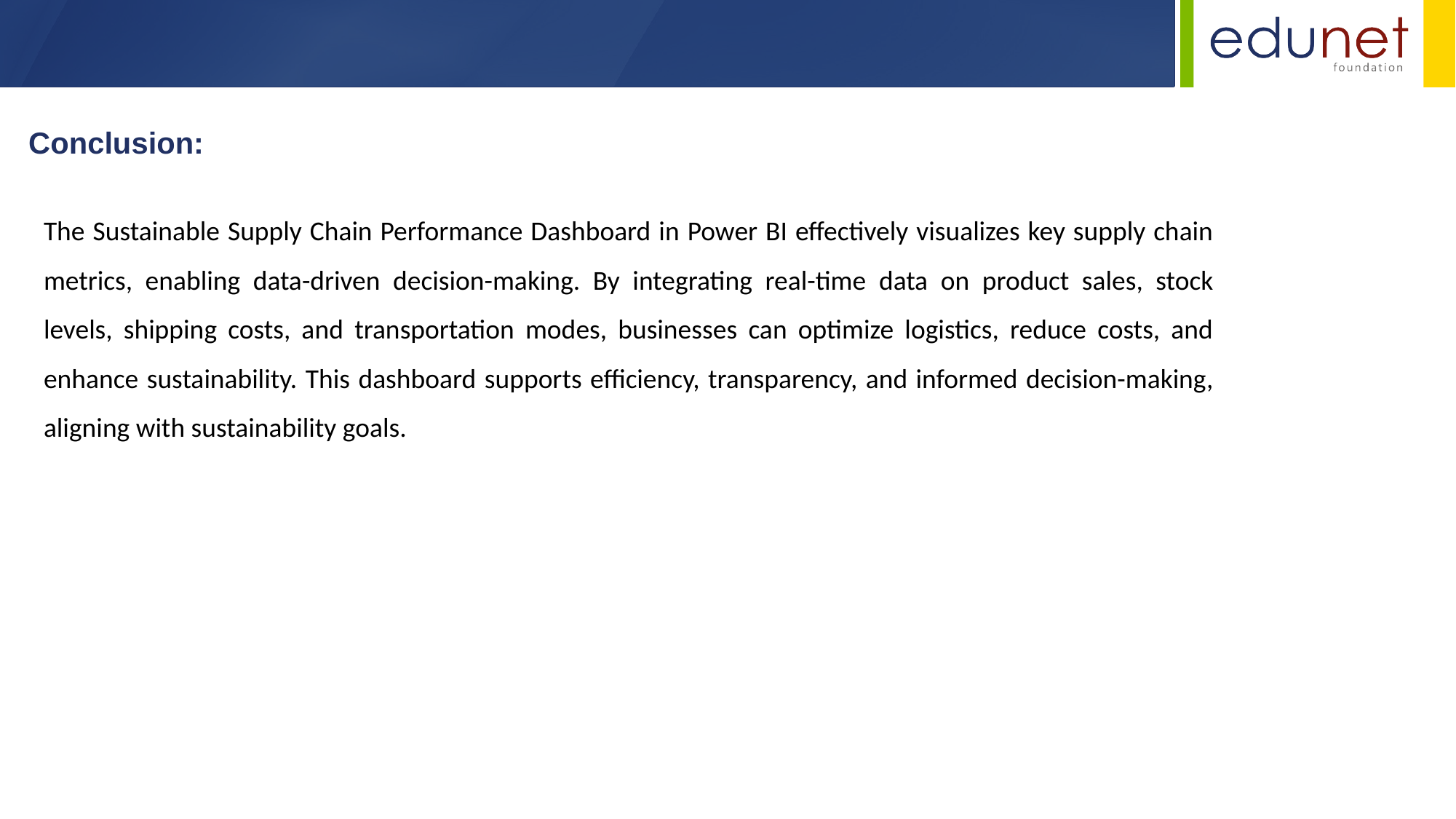

Conclusion:
The Sustainable Supply Chain Performance Dashboard in Power BI effectively visualizes key supply chain metrics, enabling data-driven decision-making. By integrating real-time data on product sales, stock levels, shipping costs, and transportation modes, businesses can optimize logistics, reduce costs, and enhance sustainability. This dashboard supports efficiency, transparency, and informed decision-making, aligning with sustainability goals.